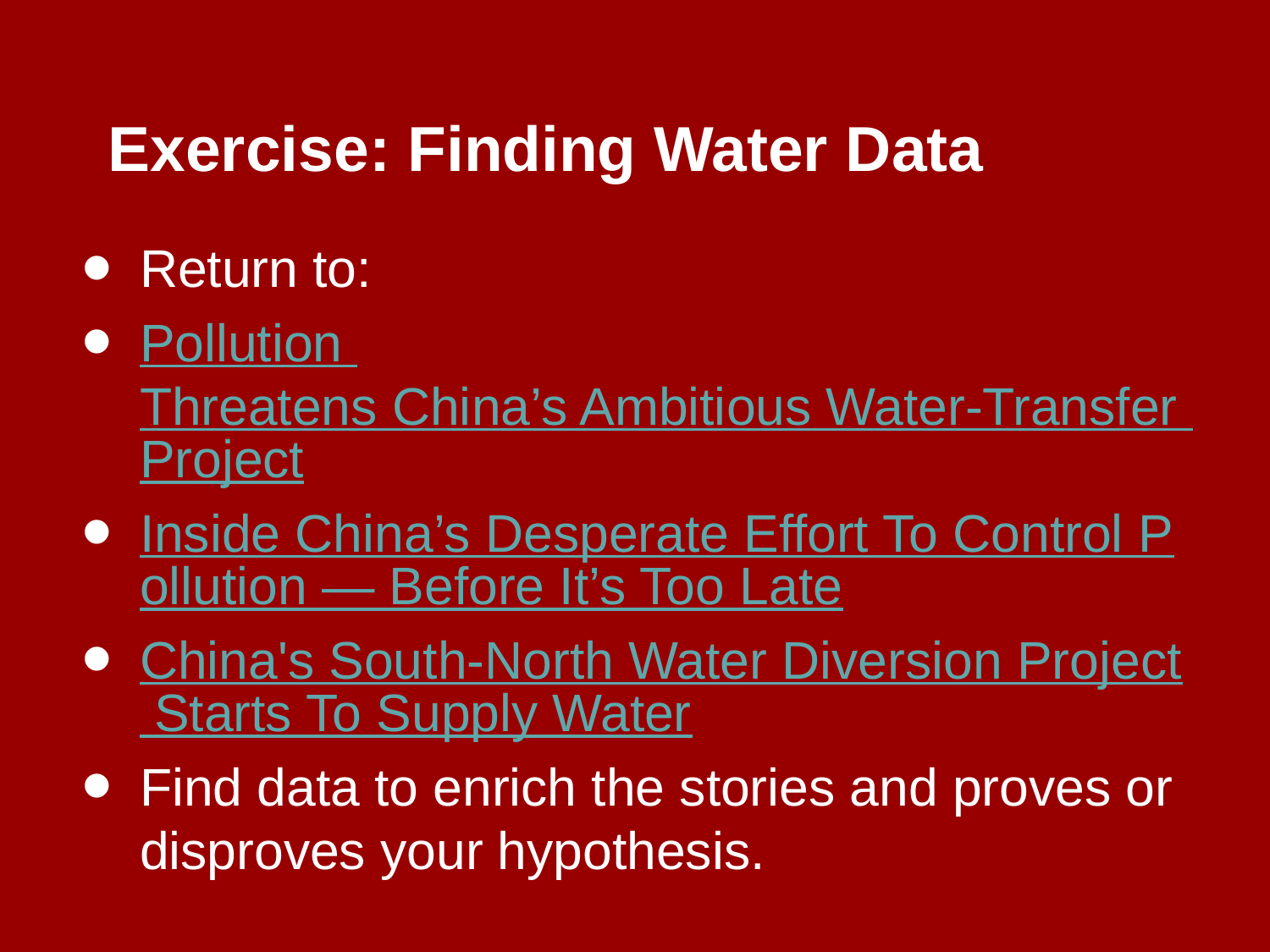

# Exercise: Finding Water Data
Return to:
Pollution Threatens China’s Ambitious Water-Transfer Project
Inside China’s Desperate Effort To Control Pollution — Before It’s Too Late
China's South-North Water Diversion Project Starts To Supply Water
Find data to enrich the stories and proves or disproves your hypothesis.